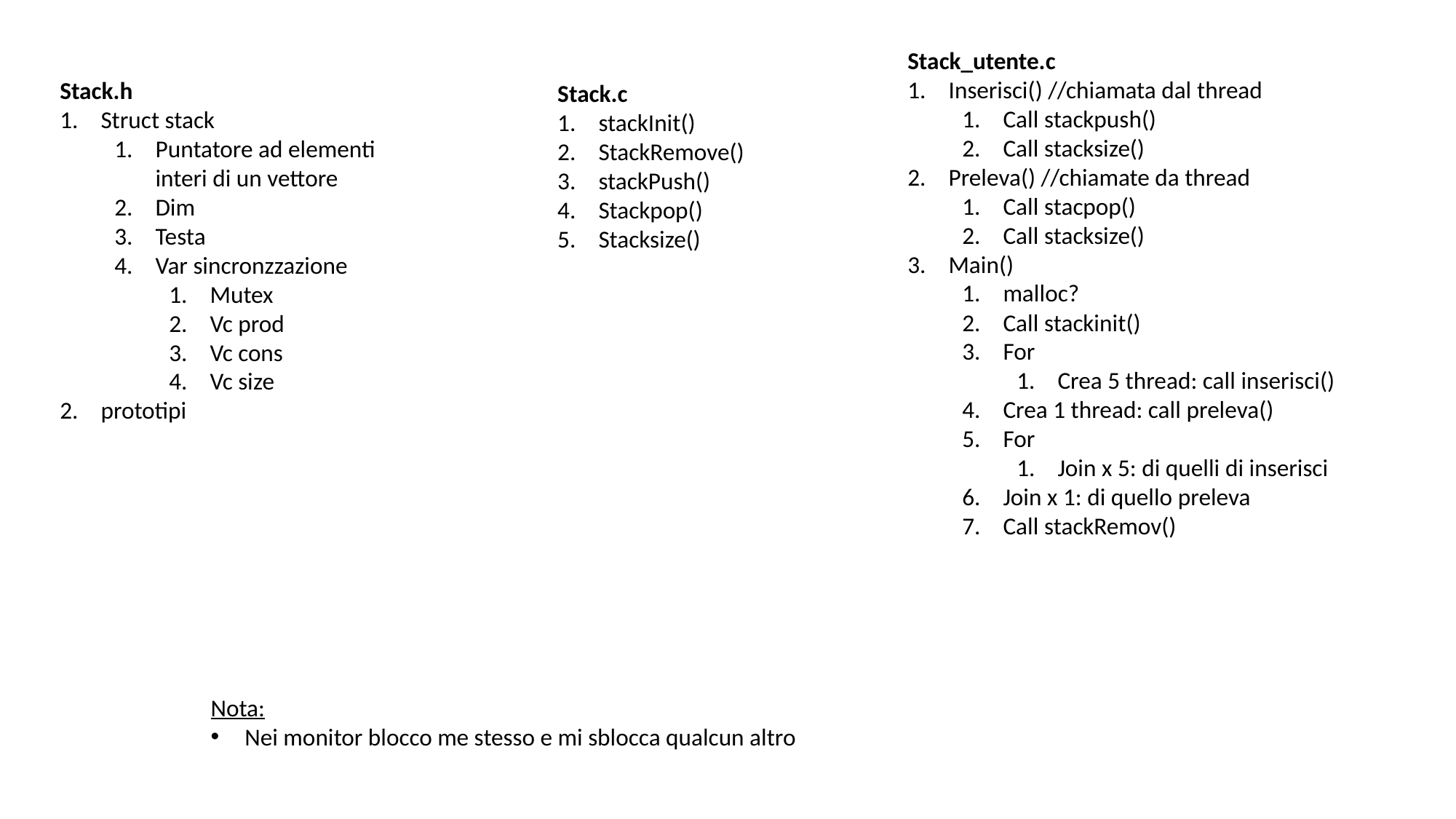

Stack_utente.c
Inserisci() //chiamata dal thread
Call stackpush()
Call stacksize()
Preleva() //chiamate da thread
Call stacpop()
Call stacksize()
Main()
malloc?
Call stackinit()
For
Crea 5 thread: call inserisci()
Crea 1 thread: call preleva()
For
Join x 5: di quelli di inserisci
Join x 1: di quello preleva
Call stackRemov()

Stack.h
Struct stack
Puntatore ad elementi interi di un vettore
Dim
Testa
Var sincronzzazione
Mutex
Vc prod
Vc cons
Vc size
prototipi
Stack.c
stackInit()
StackRemove()
stackPush()
Stackpop()
Stacksize()
Nota:
Nei monitor blocco me stesso e mi sblocca qualcun altro